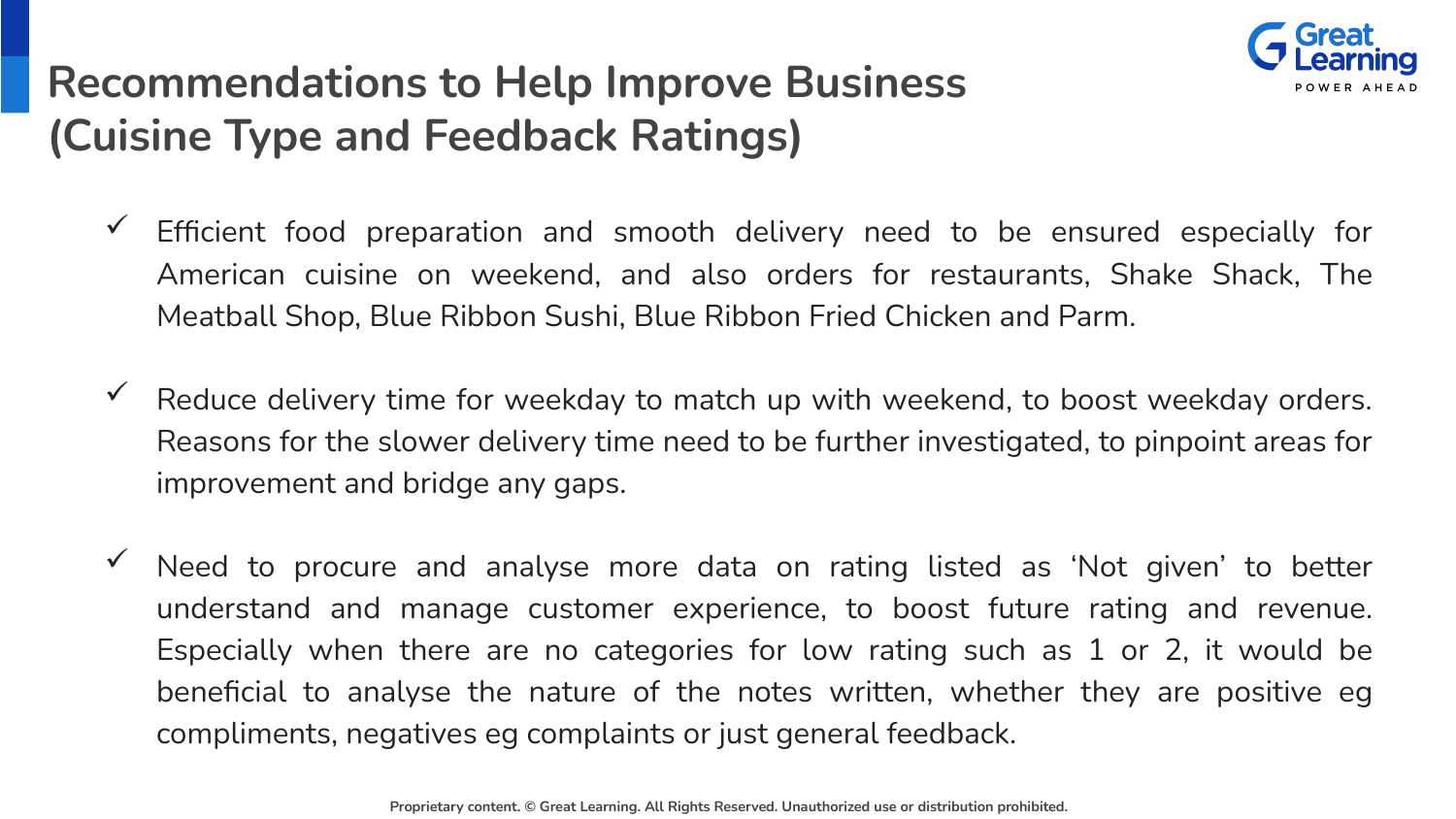

# Recommendations to Help Improve Business (Cuisine Type and Feedback Ratings)
Efficient food preparation and smooth delivery need to be ensured especially for American cuisine on weekend, and also orders for restaurants, Shake Shack, The Meatball Shop, Blue Ribbon Sushi, Blue Ribbon Fried Chicken and Parm.

Reduce delivery time for weekday to match up with weekend, to boost weekday orders. Reasons for the slower delivery time need to be further investigated, to pinpoint areas for improvement and bridge any gaps.

Need to procure and analyse more data on rating listed as ‘Not given’ to better understand and manage customer experience, to boost future rating and revenue. Especially when there are no categories for low rating such as 1 or 2, it would be beneficial to analyse the nature of the notes written, whether they are positive eg compliments, negatives eg complaints or just general feedback.